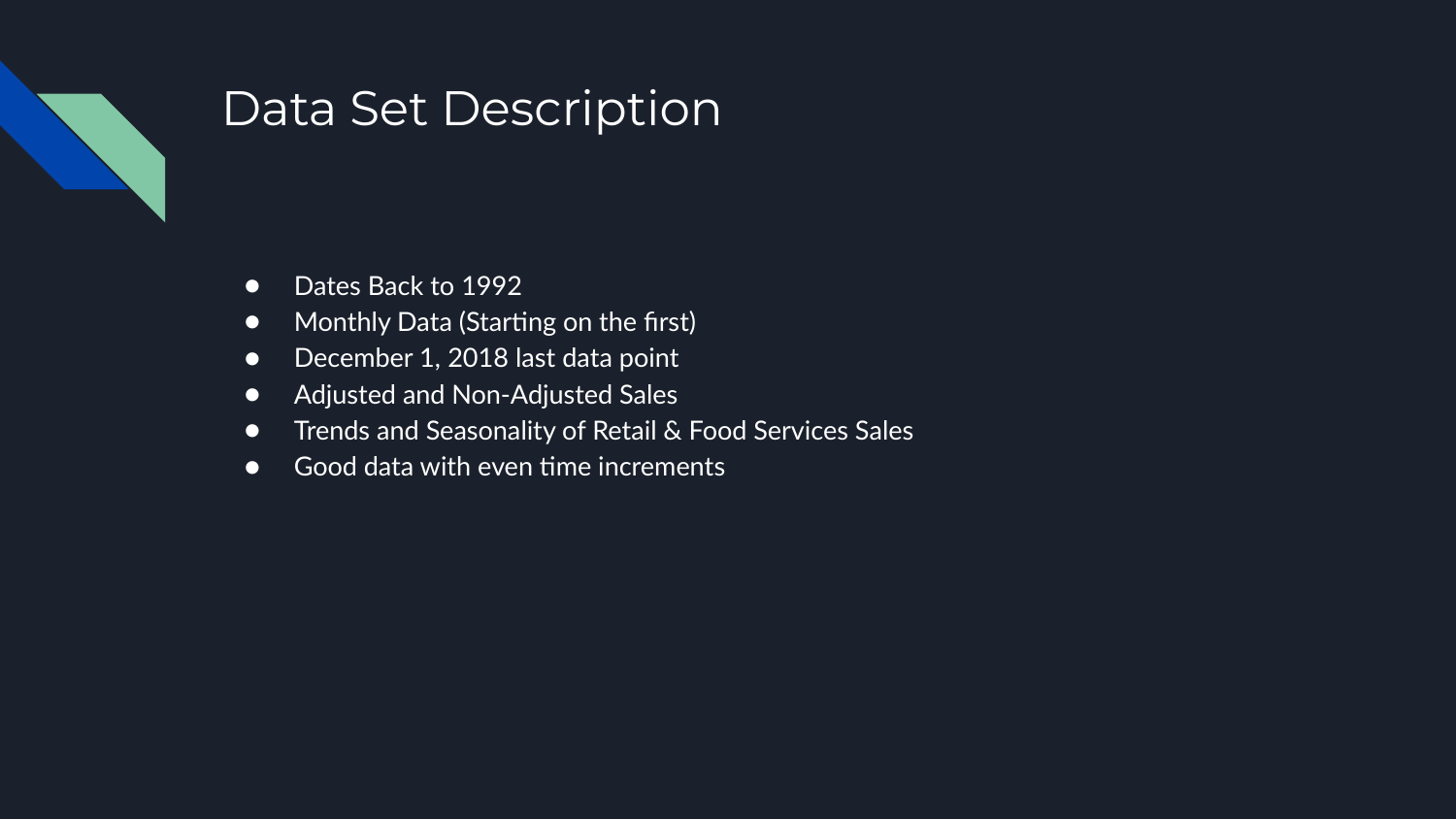

# Data Set Description
Dates Back to 1992
Monthly Data (Starting on the first)
December 1, 2018 last data point
Adjusted and Non-Adjusted Sales
Trends and Seasonality of Retail & Food Services Sales
Good data with even time increments